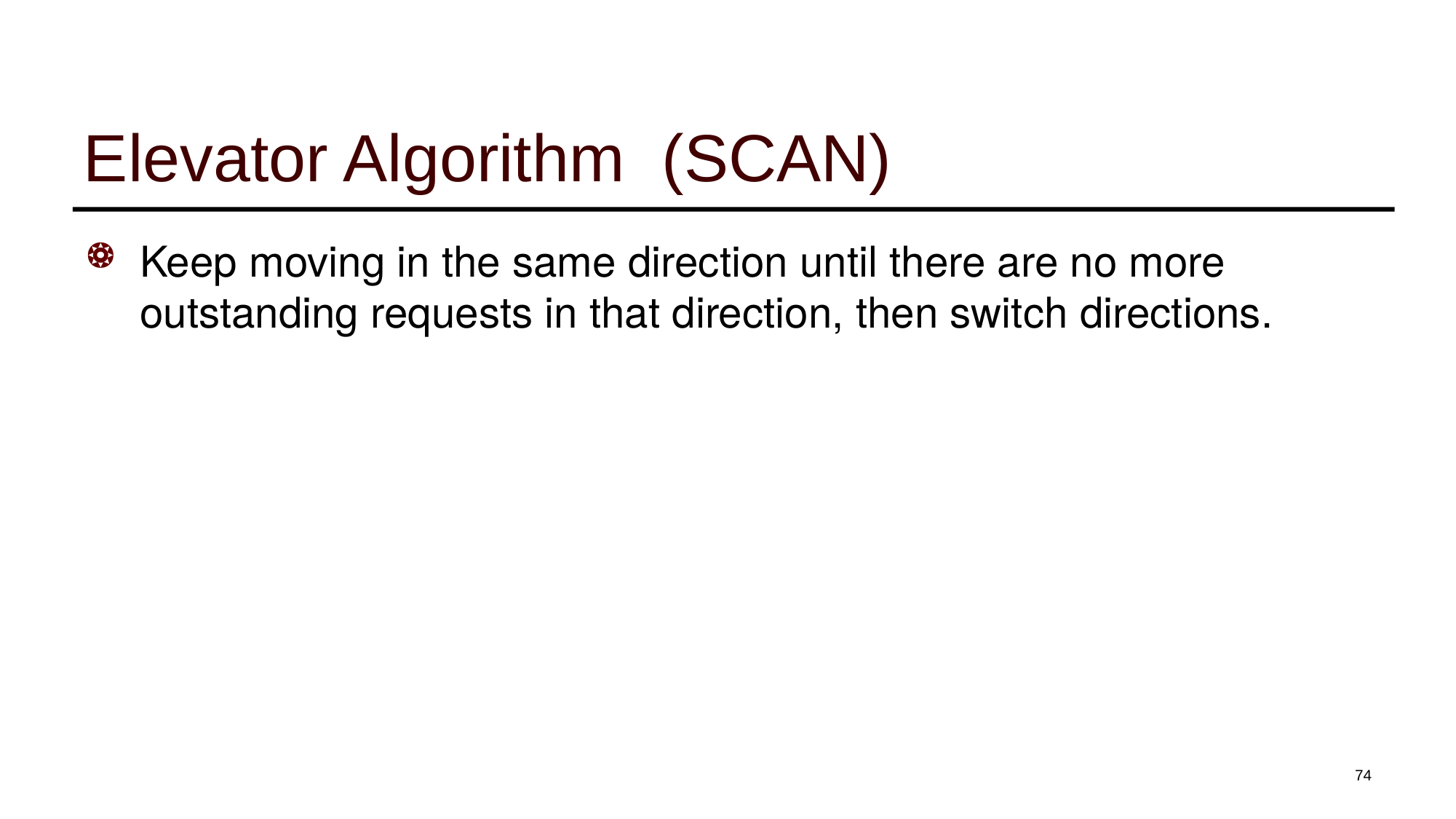

# Elevator Algorithm  (SCAN)
Keep moving in the same direction until there are no more outstanding requests in that direction, then switch directions.

74